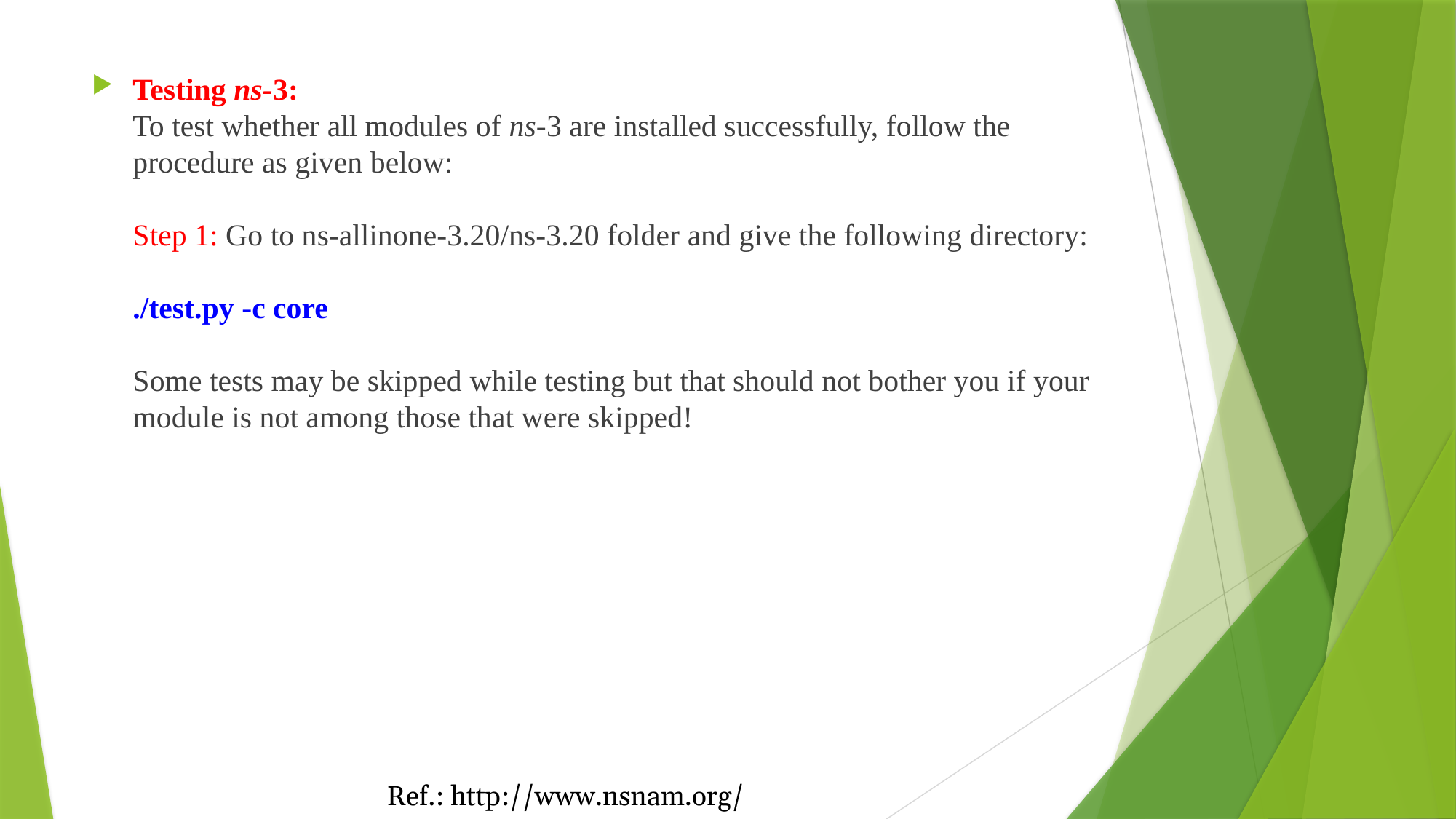

Testing ns-3:
To test whether all modules of ns-3 are installed successfully, follow the procedure as given below:
Step 1: Go to ns-allinone-3.20/ns-3.20 folder and give the following directory:
./test.py -c core
Some tests may be skipped while testing but that should not bother you if your module is not among those that were skipped!
Ref.: http://www.nsnam.org/